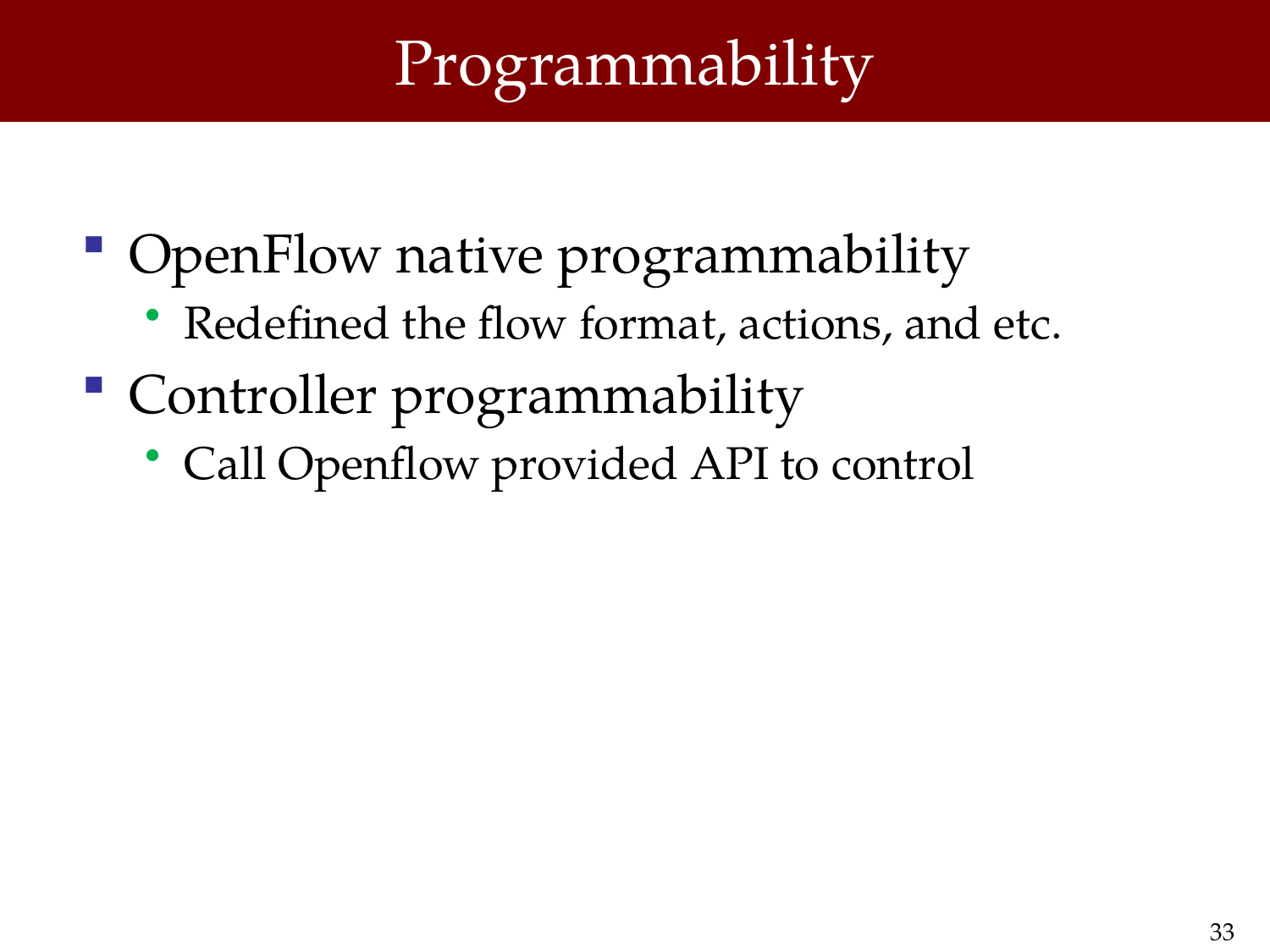

# Programmability
OpenFlow native programmability
Redefined the flow format, actions, and etc.
Controller programmability
Call Openflow provided API to control
33